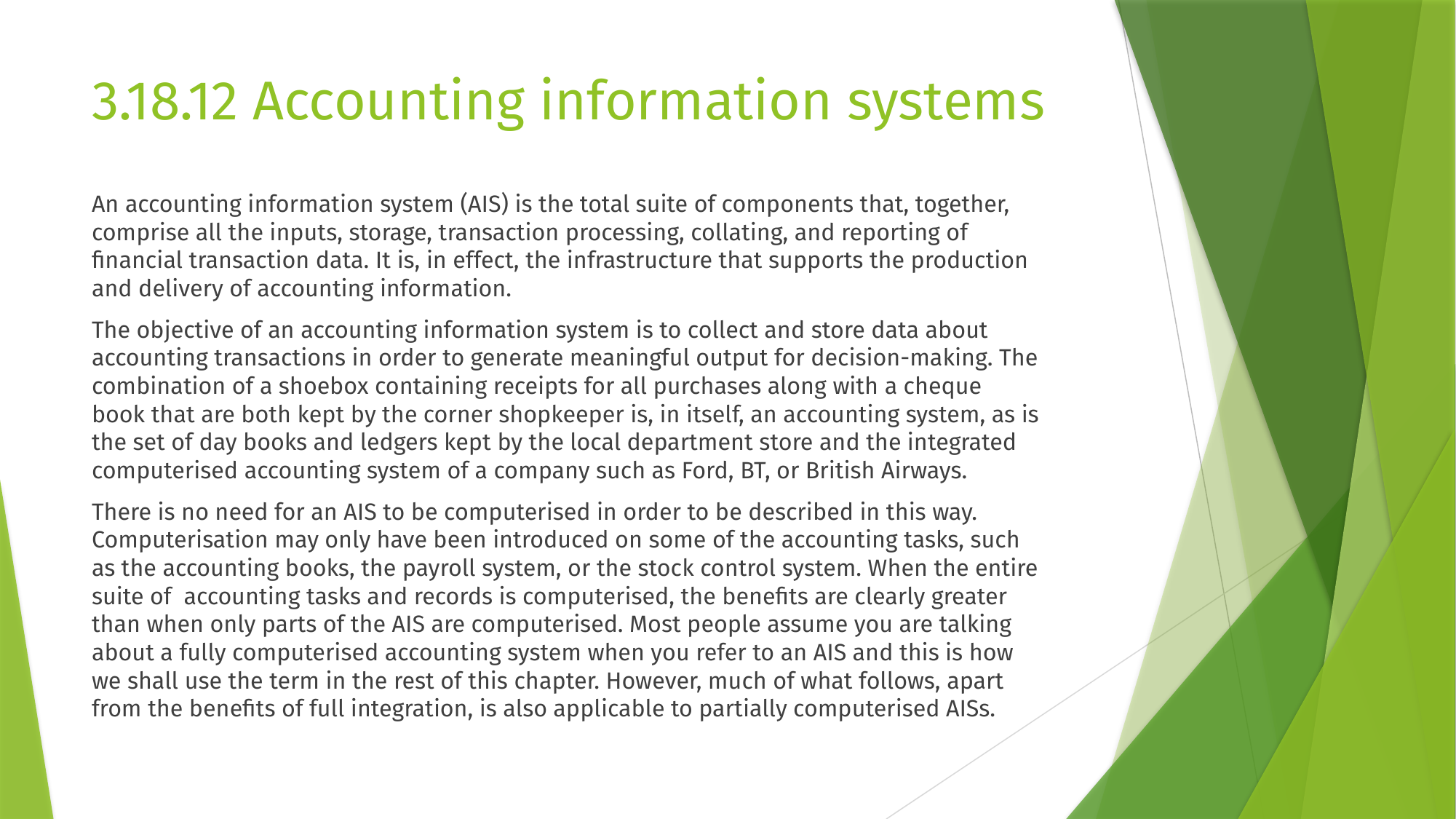

# 3.18.12 Accounting information systems
An accounting information system (AIS) is the total suite of components that, together, comprise all the inputs, storage, transaction processing, collating, and reporting of financial transaction data. It is, in effect, the infrastructure that supports the production and delivery of accounting information.
The objective of an accounting information system is to collect and store data about accounting transactions in order to generate meaningful output for decision-making. The combination of a shoebox containing receipts for all purchases along with a cheque book that are both kept by the corner shopkeeper is, in itself, an accounting system, as is the set of day books and ledgers kept by the local department store and the integrated computerised accounting system of a company such as Ford, BT, or British Airways.
There is no need for an AIS to be computerised in order to be described in this way. Computerisation may only have been introduced on some of the accounting tasks, such as the accounting books, the payroll system, or the stock control system. When the entire suite of  accounting tasks and records is computerised, the benefits are clearly greater than when only parts of the AIS are computerised. Most people assume you are talking about a fully computerised accounting system when you refer to an AIS and this is how we shall use the term in the rest of this chapter. However, much of what follows, apart from the benefits of full integration, is also applicable to partially computerised AISs.